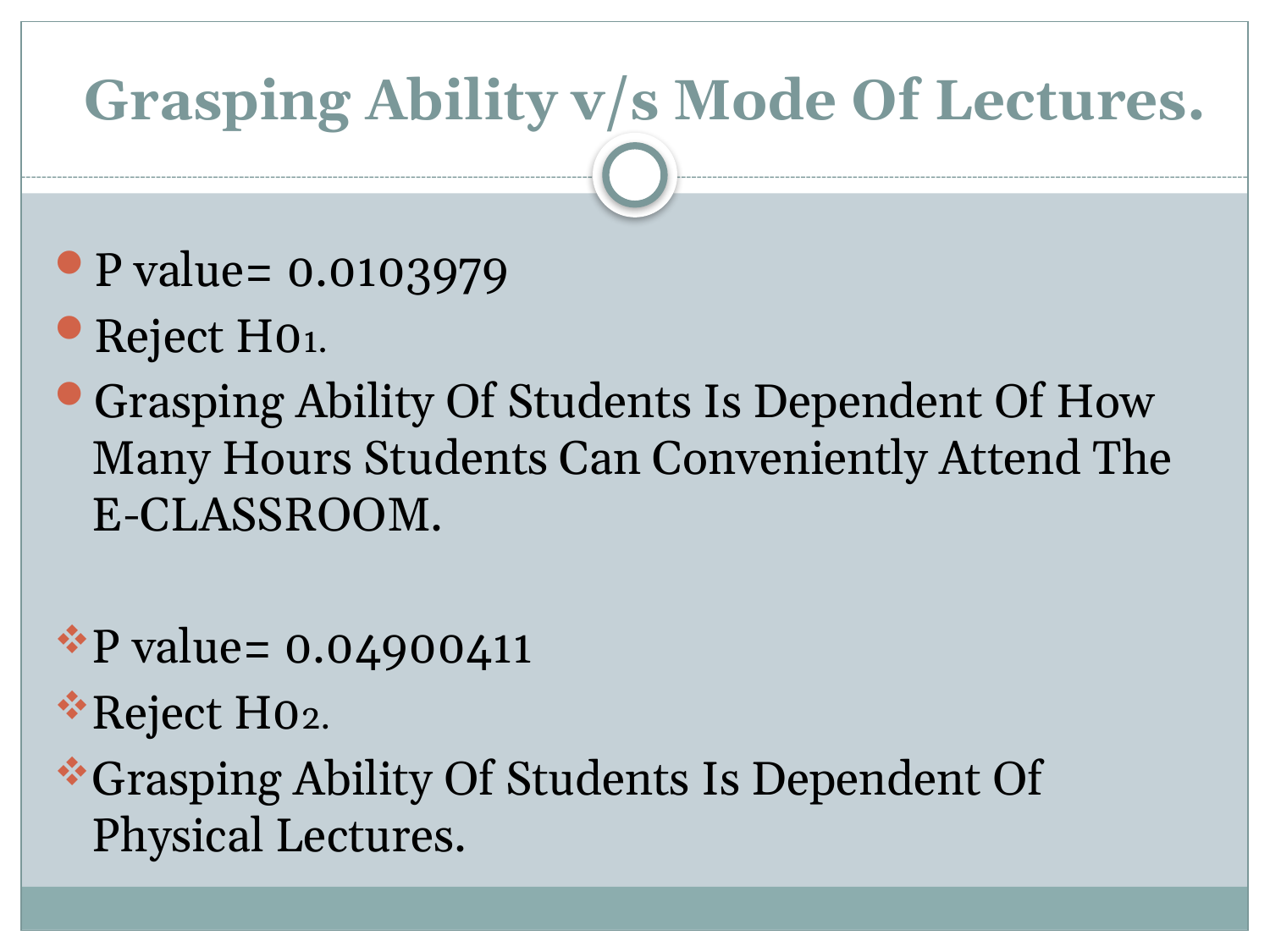

# Grasping Ability v/s Mode Of Lectures.
P value= 0.0103979
Reject H01.
Grasping Ability Of Students Is Dependent Of How Many Hours Students Can Conveniently Attend The E-CLASSROOM.

P value= 0.04900411
Reject H02.
Grasping Ability Of Students Is Dependent Of Physical Lectures.